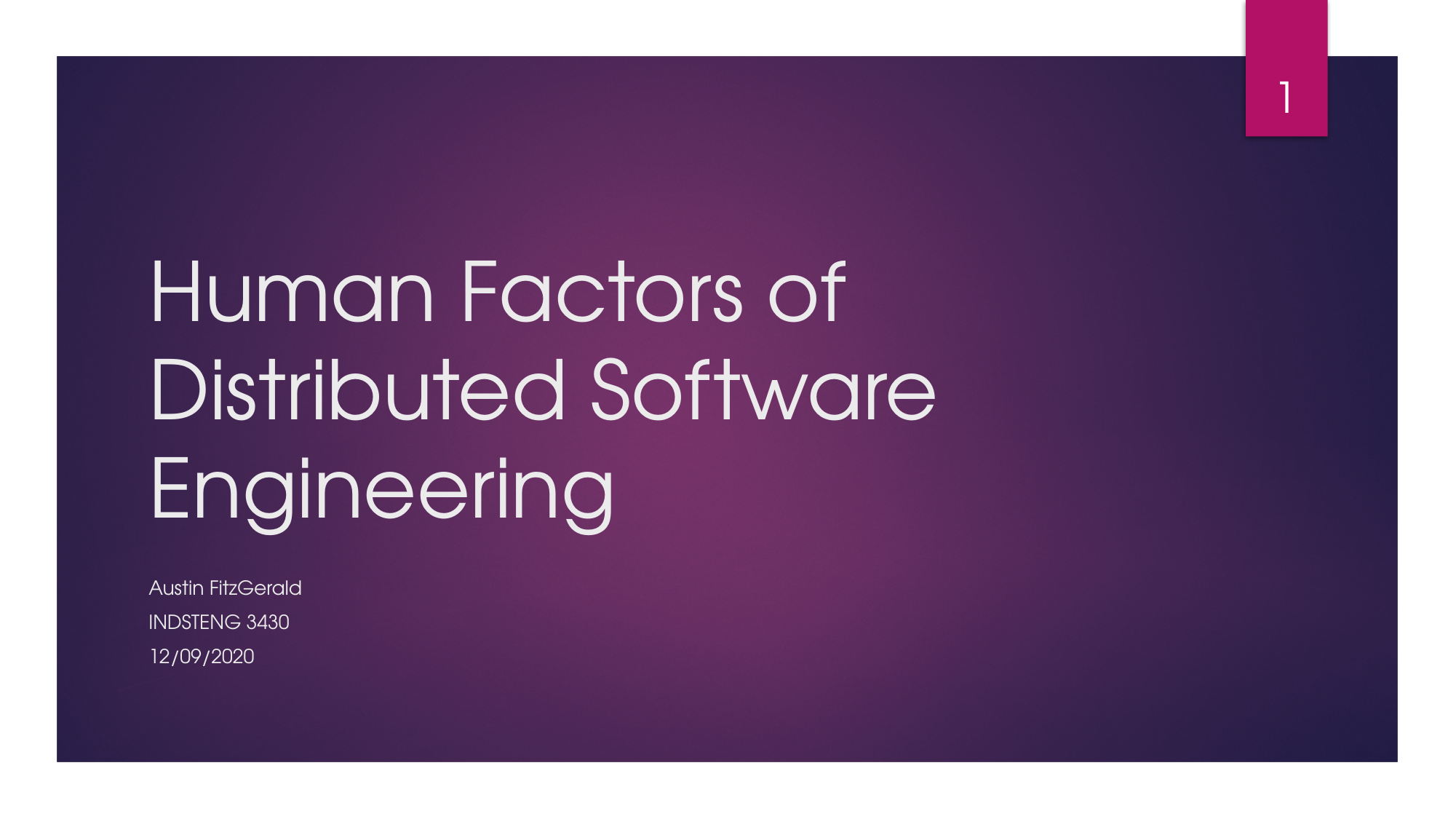

1
# Human Factors of Distributed Software Engineering
Austin FitzGerald
INDSTENG 3430
12/09/2020